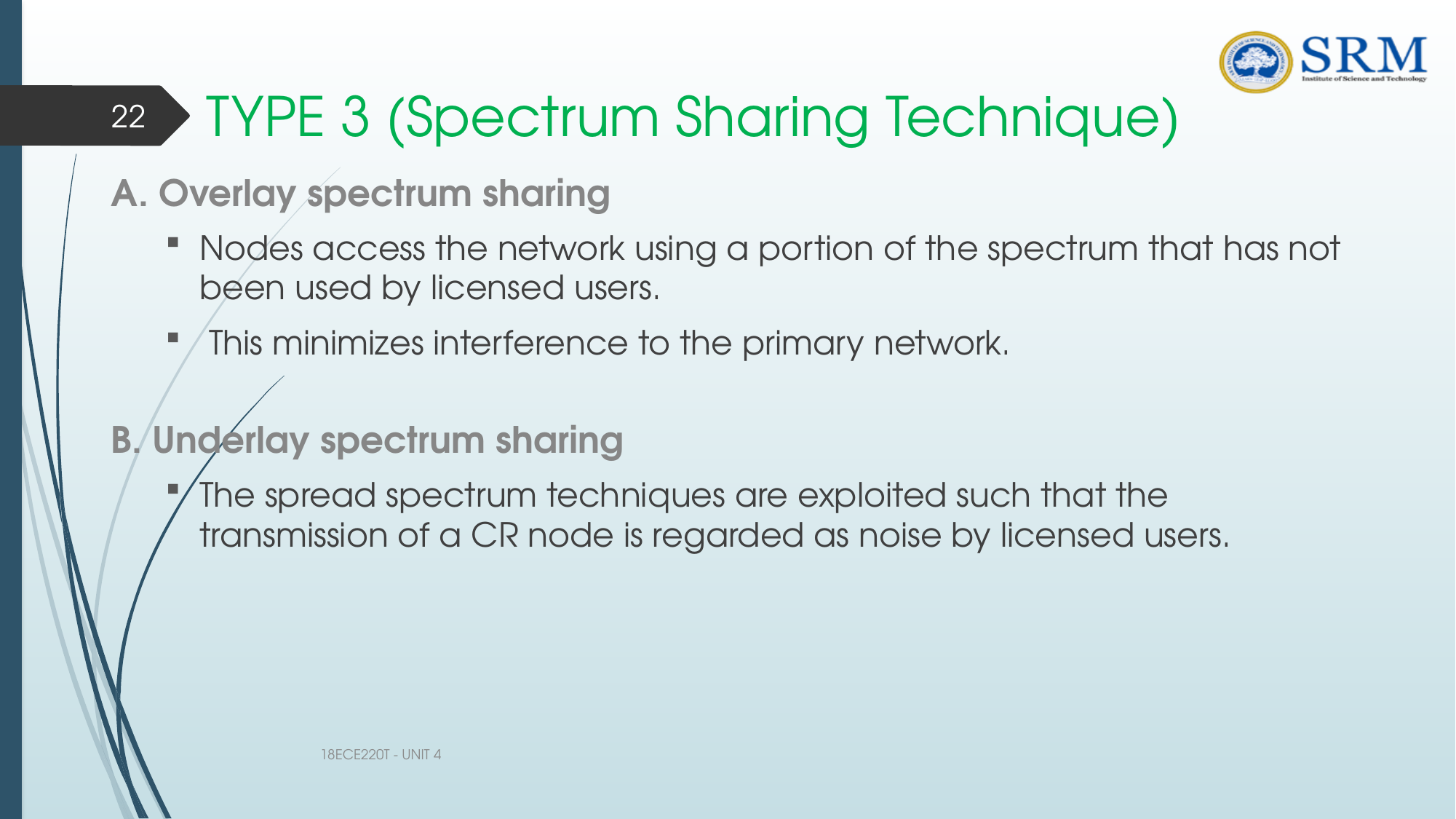

# TYPE 3 (Spectrum Sharing Technique)
22
A. Overlay spectrum sharing
Nodes access the network using a portion of the spectrum that has not been used by licensed users.
 This minimizes interference to the primary network.

B. Underlay spectrum sharing
The spread spectrum techniques are exploited such that the transmission of a CR node is regarded as noise by licensed users.
18ECE220T - UNIT 4